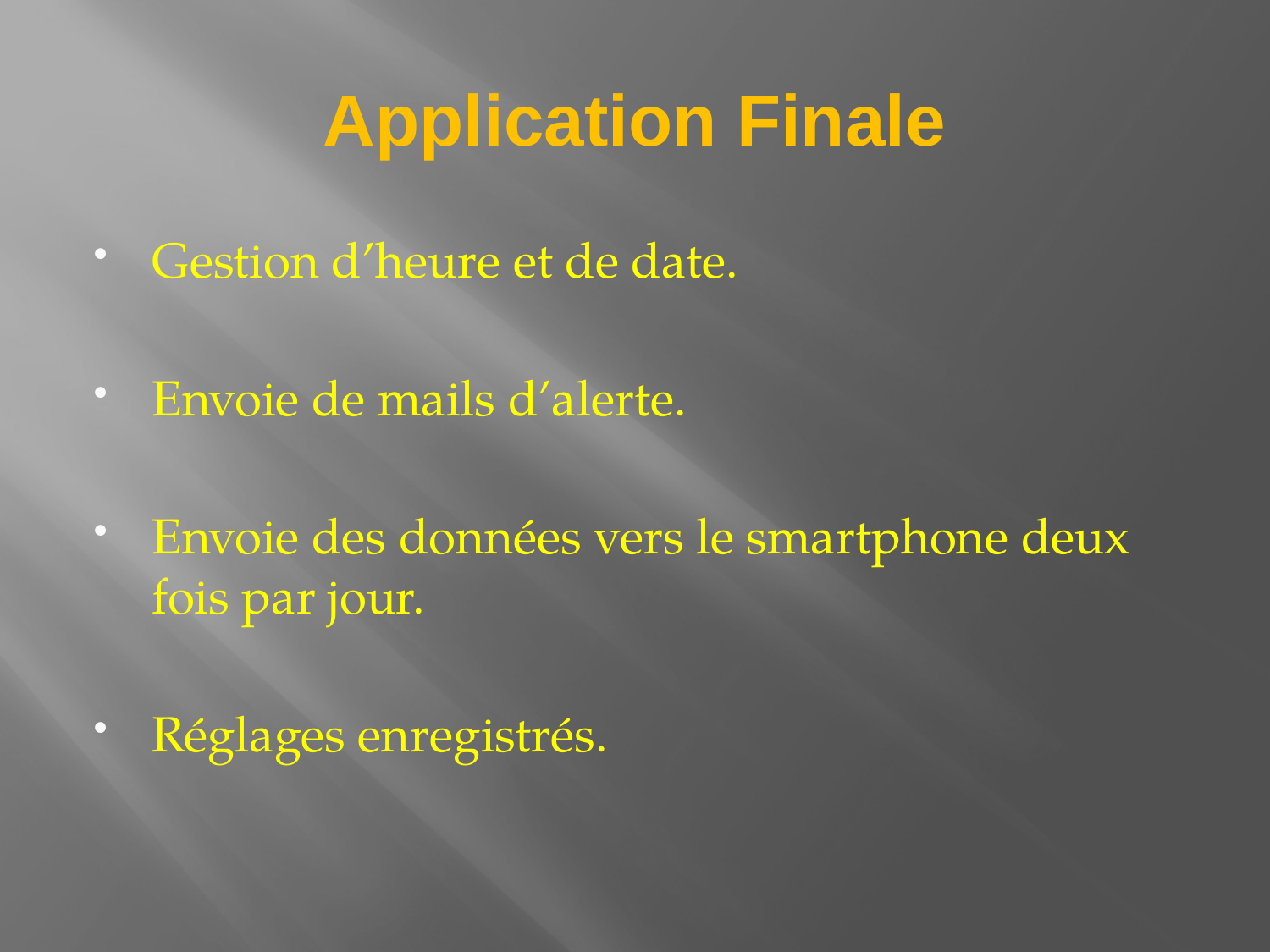

# Application Finale
Gestion d’heure et de date.

Envoie de mails d’alerte.

Envoie des données vers le smartphone deux fois par jour.

Réglages enregistrés.